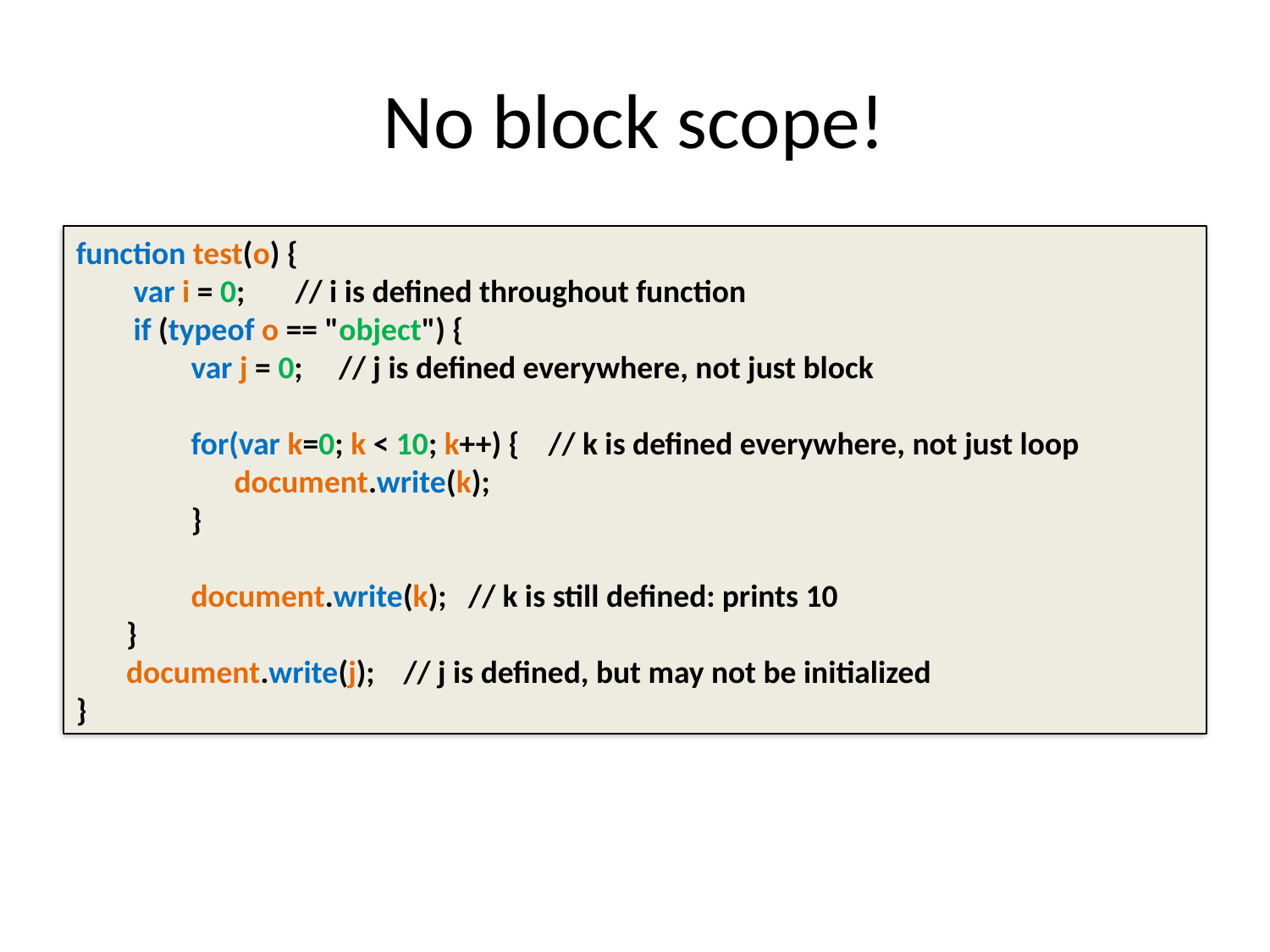

No block scope!
function test(o) {
        var i = 0;       // i is defined throughout function
        if (typeof o == "object") {
                var j = 0;     // j is defined everywhere, not just block

                for(var k=0; k < 10; k++) {    // k is defined everywhere, not just loop
                      document.write(k);
                }

                document.write(k);   // k is still defined: prints 10
       }
       document.write(j);    // j is defined, but may not be initialized
}